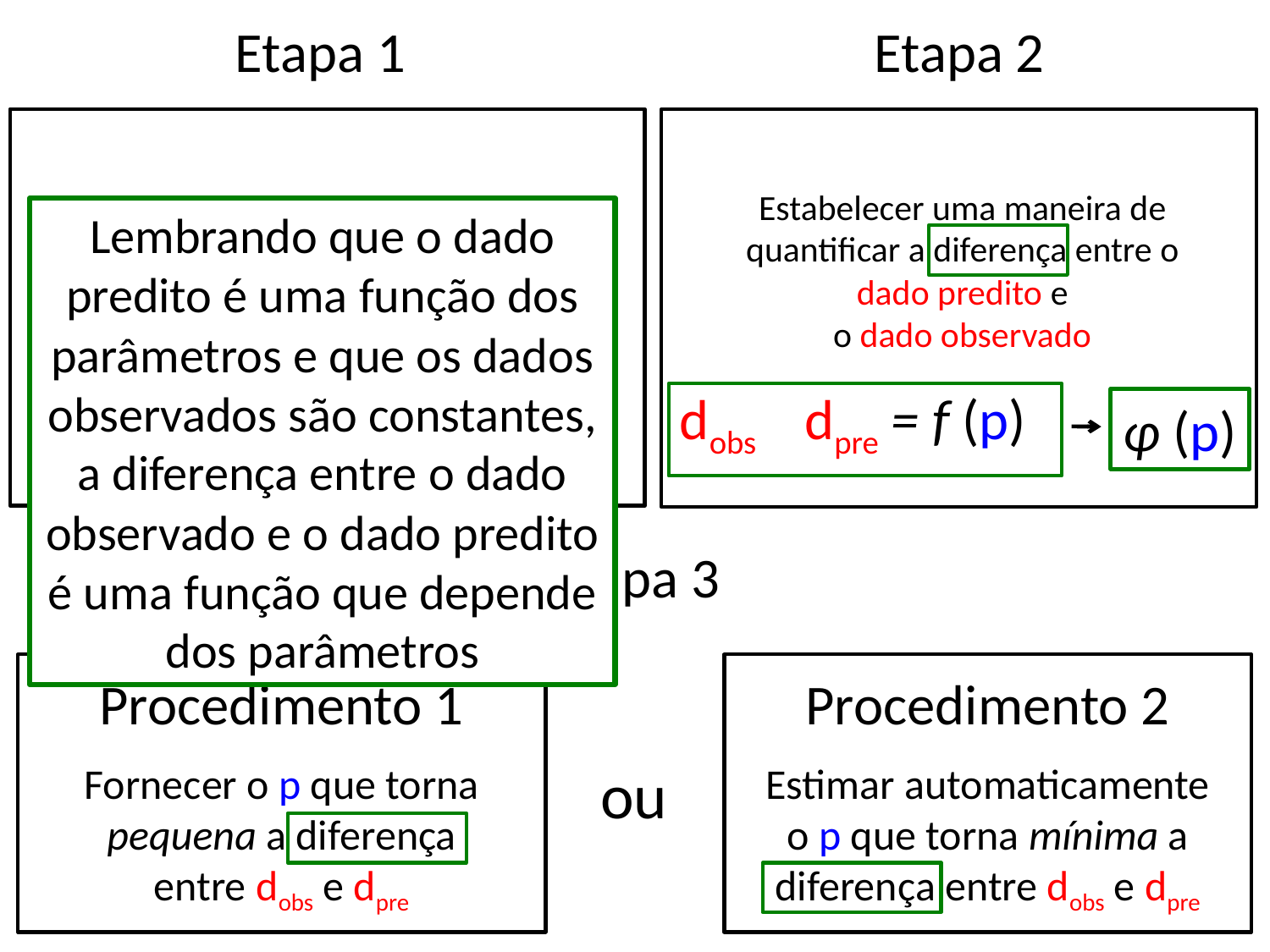

Etapa 1
Etapa 2

Estabelecer uma maneira de quantificar a diferença entre o
dado predito e
o dado observado
Lembrando que o dado predito é uma função dos parâmetros e que os dados observados são constantes, a diferença entre o dado observado e o dado predito é uma função que depende dos parâmetros
Estabelecer a função que possibilita, dado um parâmetro, determinar o dado predito
p
dpre
função

dobs
dpre = f (p)

φ (p)
dpre = f (p)
Etapa 3

Procedimento 1
Procedimento 2
ou
Fornecer o p que torna pequena a diferença entre dobs e dpre
Estimar automaticamente o p que torna mínima a diferença entre dobs e dpre